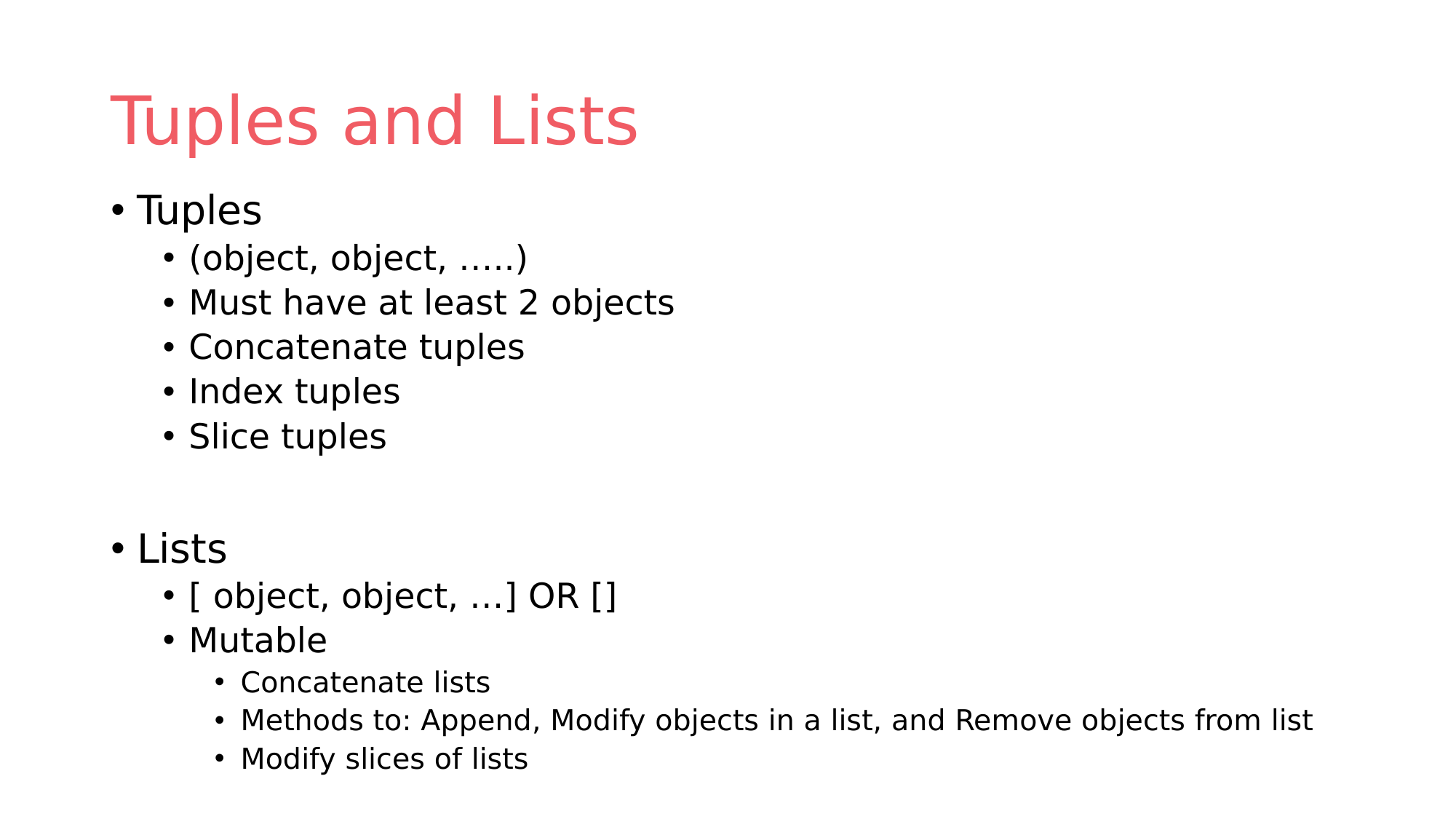

# Tuples and Lists
Tuples
(object, object, …..)
Must have at least 2 objects
Concatenate tuples
Index tuples
Slice tuples

Lists
[ object, object, …] OR []
Mutable
Concatenate lists
Methods to: Append, Modify objects in a list, and Remove objects from list
Modify slices of lists